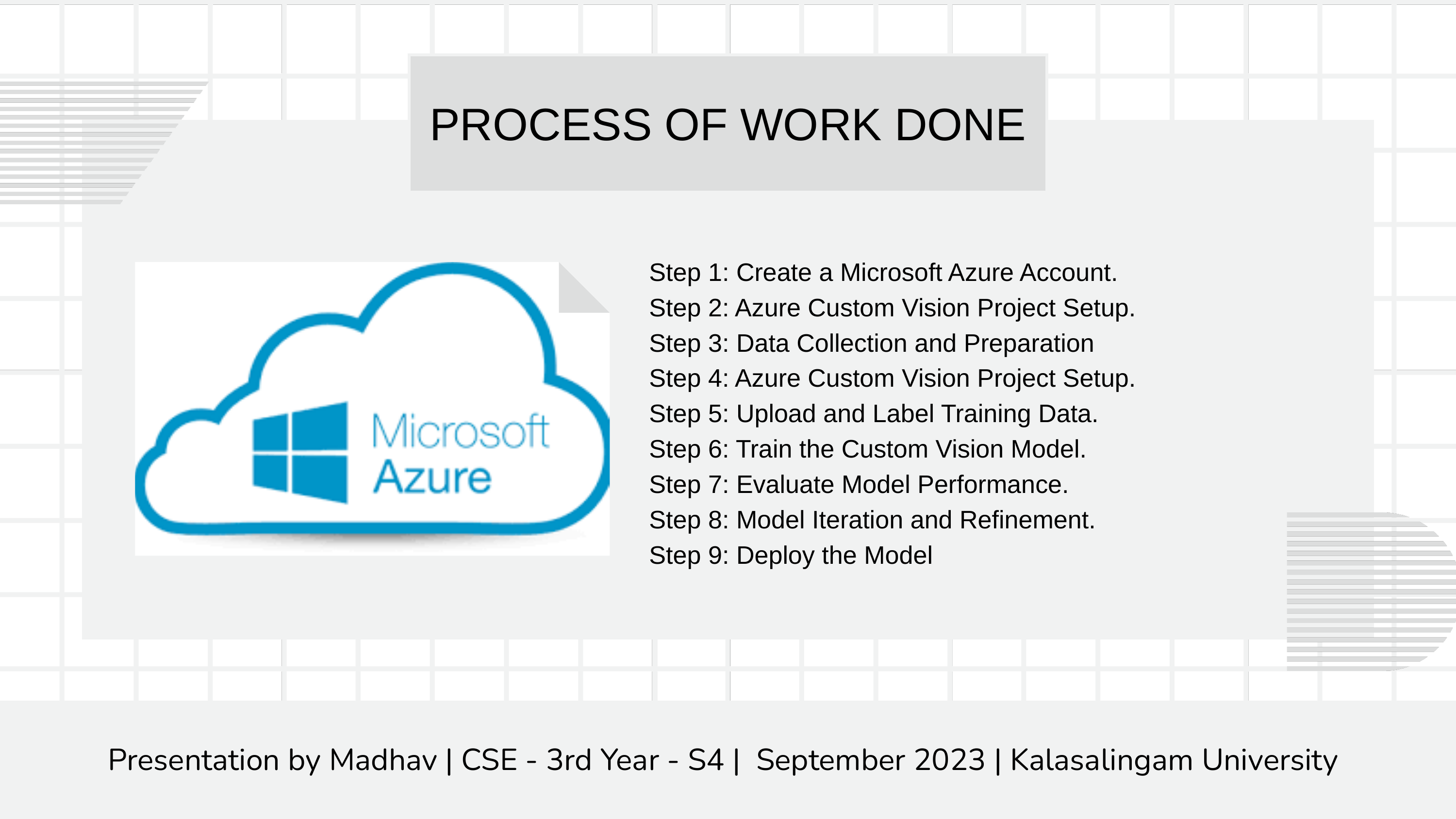

PROCESS OF WORK DONE

Step 1: Create a Microsoft Azure Account.
Step 2: Azure Custom Vision Project Setup.
Step 3: Data Collection and Preparation
Step 4: Azure Custom Vision Project Setup.
Step 5: Upload and Label Training Data.
Step 6: Train the Custom Vision Model.
Step 7: Evaluate Model Performance.
Step 8: Model Iteration and Refinement.
Step 9: Deploy the Model

Presentation by Madhav | CSE - 3rd Year - S4 |  September 2023 | Kalasalingam University